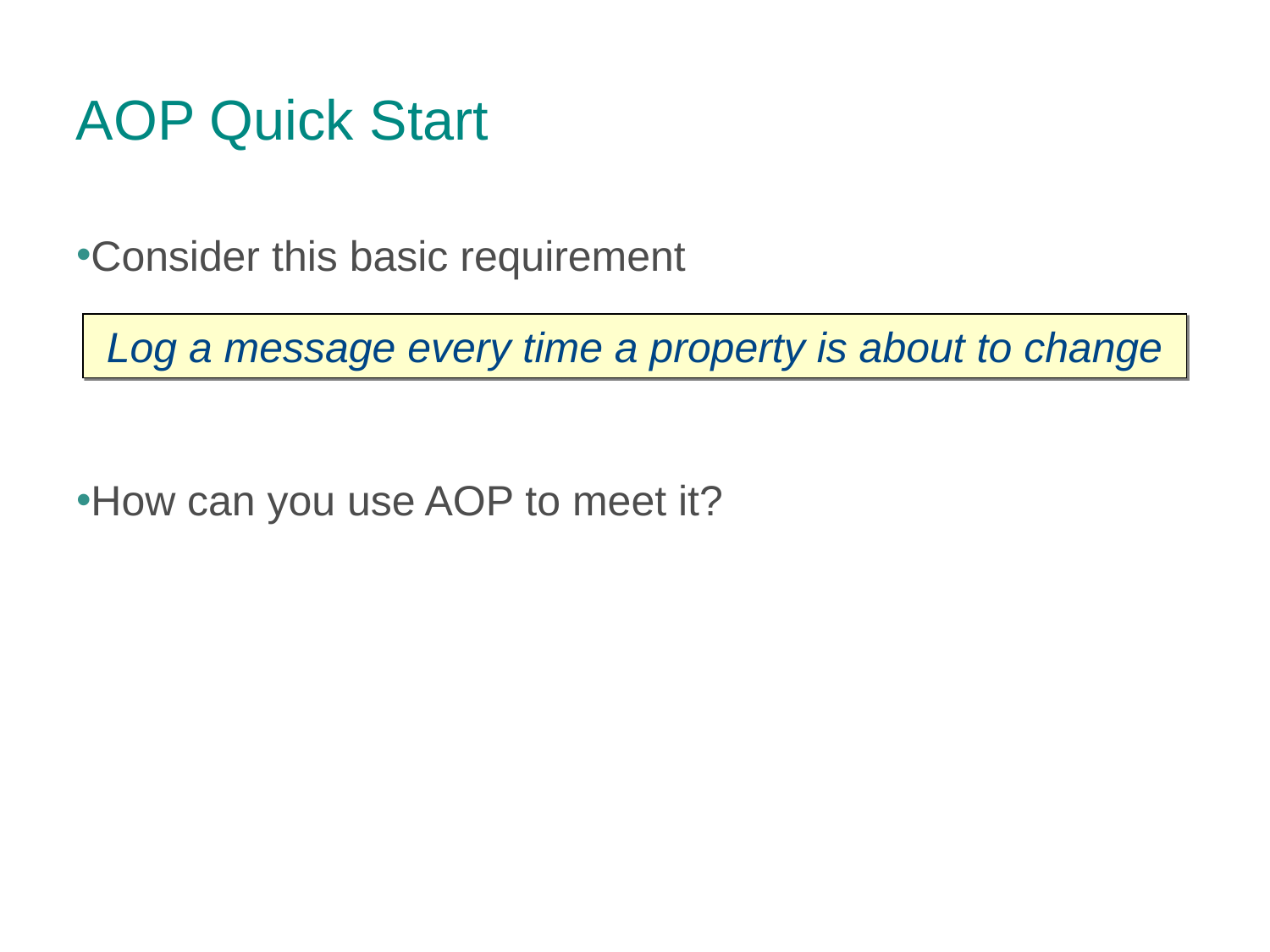

AOP Quick Start
Consider this basic requirement

How can you use AOP to meet it?

Log a message every time a property is about to change